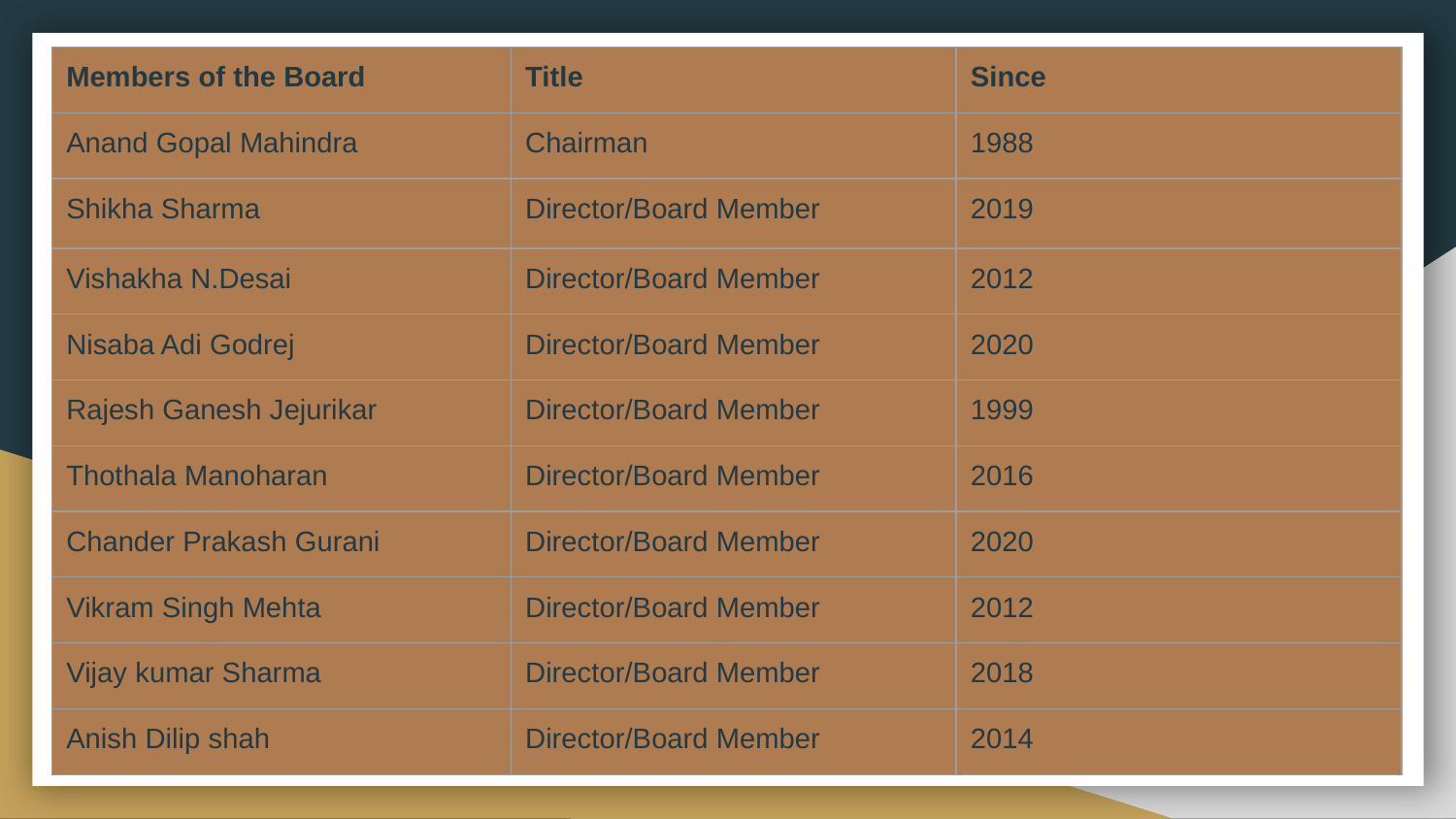

| Members of the Board | Title | Since |
| --- | --- | --- |
| Anand Gopal Mahindra | Chairman | 1988 |
| Shikha Sharma | Director/Board Member | 2019 |
| Vishakha N.Desai | Director/Board Member | 2012 |
| Nisaba Adi Godrej | Director/Board Member | 2020 |
| Rajesh Ganesh Jejurikar | Director/Board Member | 1999 |
| Thothala Manoharan | Director/Board Member | 2016 |
| Chander Prakash Gurani | Director/Board Member | 2020 |
| Vikram Singh Mehta | Director/Board Member | 2012 |
| Vijay kumar Sharma | Director/Board Member | 2018 |
| Anish Dilip shah | Director/Board Member | 2014 |